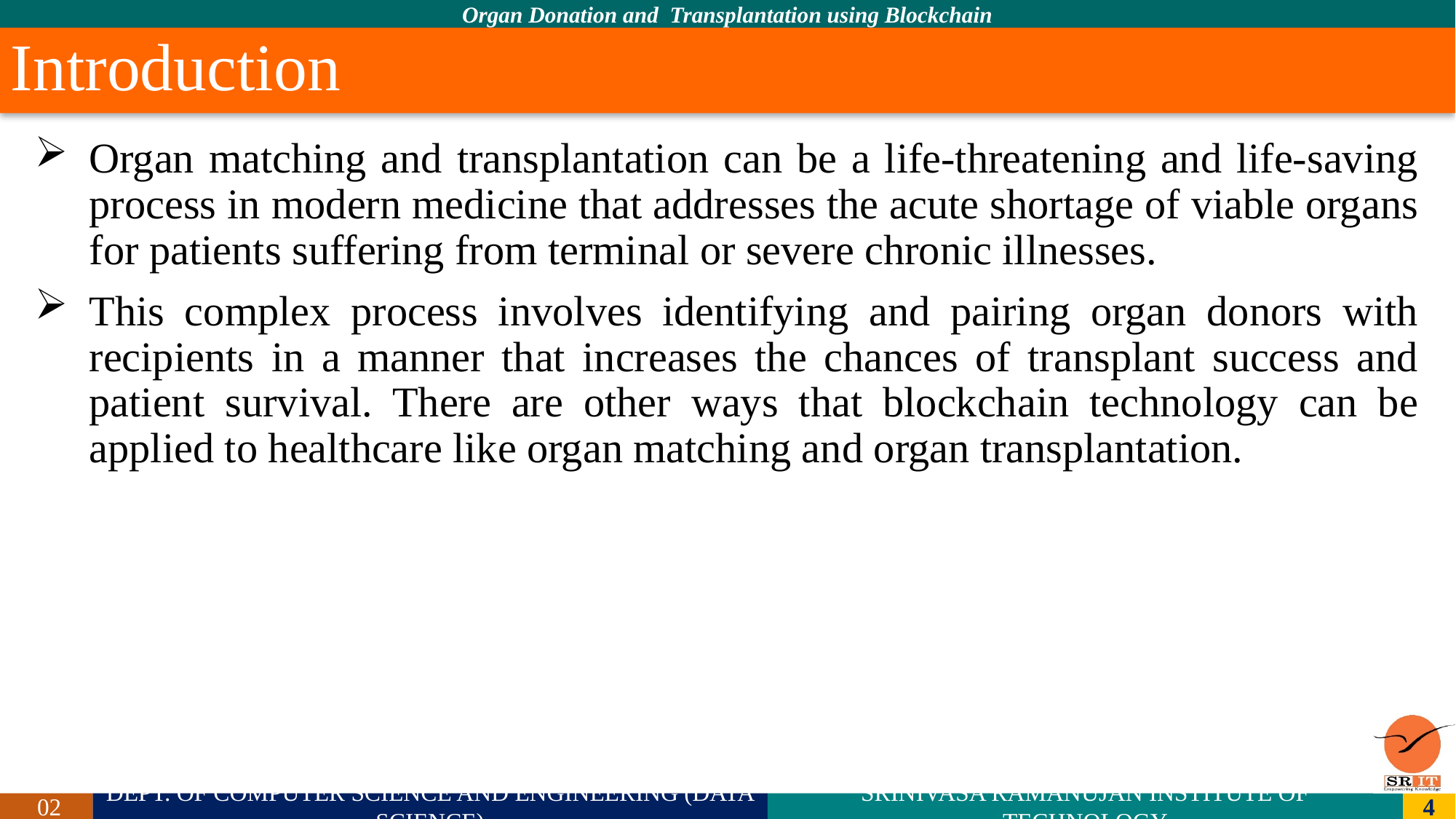

# Introduction
Organ matching and transplantation can be a life-threatening and life-saving process in modern medicine that addresses the acute shortage of viable organs for patients suffering from terminal or severe chronic illnesses.
This complex process involves identifying and pairing organ donors with recipients in a manner that increases the chances of transplant success and patient survival. There are other ways that blockchain technology can be applied to healthcare like organ matching and organ transplantation.